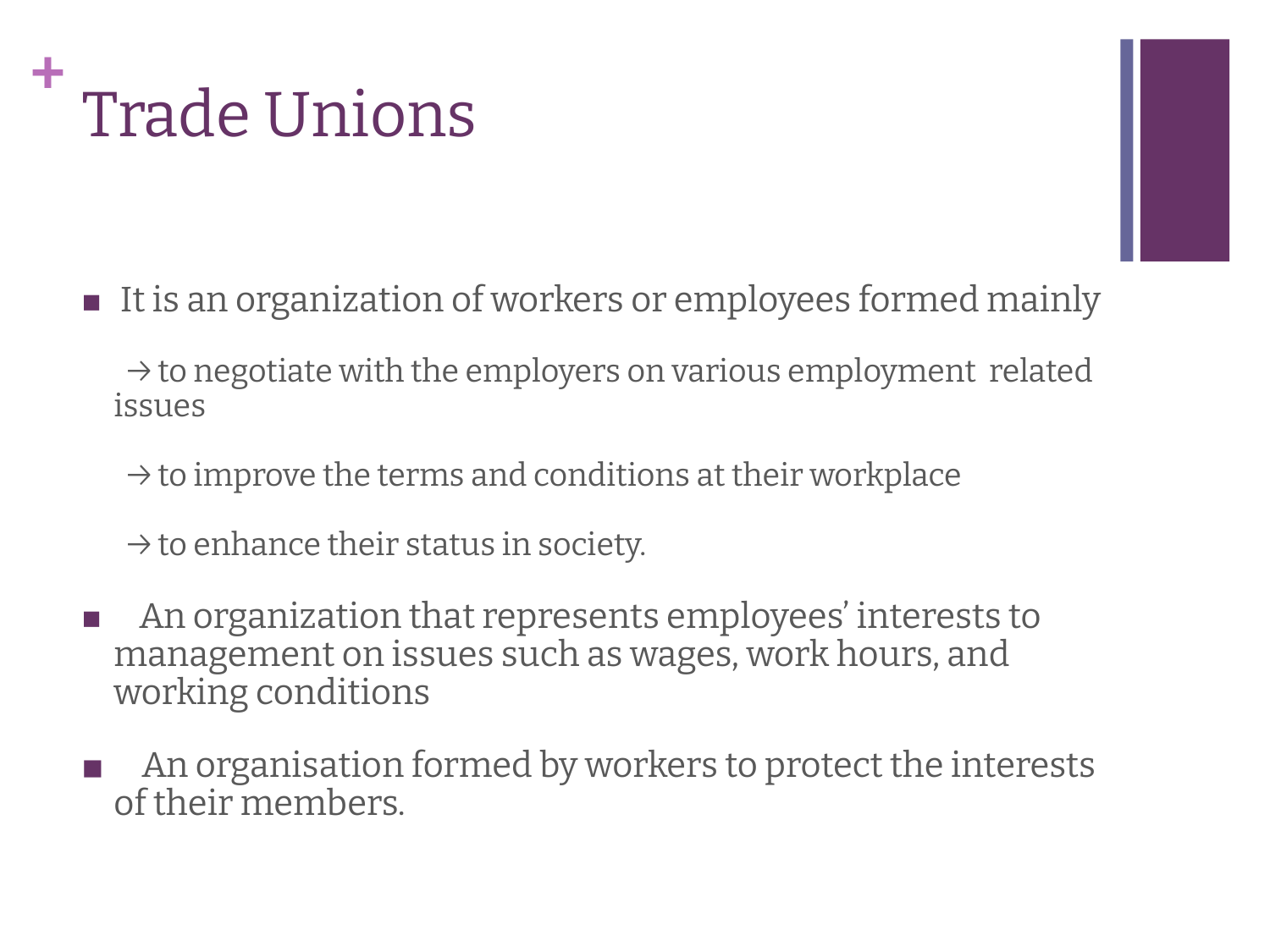

# Trade Unions
 It is an organization of workers or employees formed mainly
       → to negotiate with the employers on various employment  related issues
       → to improve the terms and conditions at their workplace
       → to enhance their status in society.
    An organization that represents employees’ interests to management on issues such as wages, work hours, and working conditions
    An organisation formed by workers to protect the interests of their members.